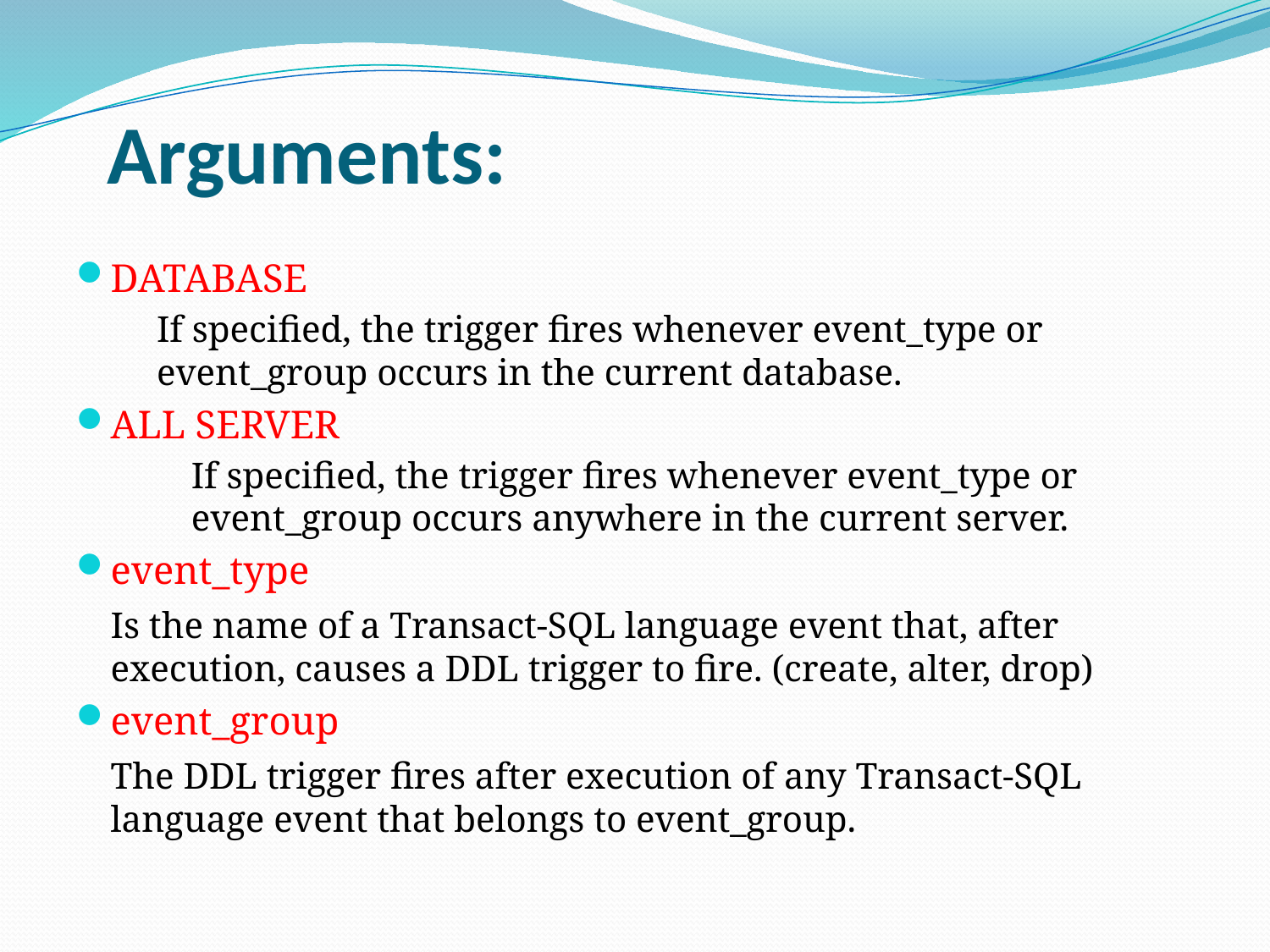

# Arguments:
DATABASE
		If specified, the trigger fires whenever event_type or event_group occurs in the current database.
ALL SERVER
	If specified, the trigger fires whenever event_type or event_group occurs anywhere in the current server.
event_type
		Is the name of a Transact-SQL language event that, after execution, causes a DDL trigger to fire. (create, alter, drop)
event_group
		The DDL trigger fires after execution of any Transact-SQL language event that belongs to event_group.